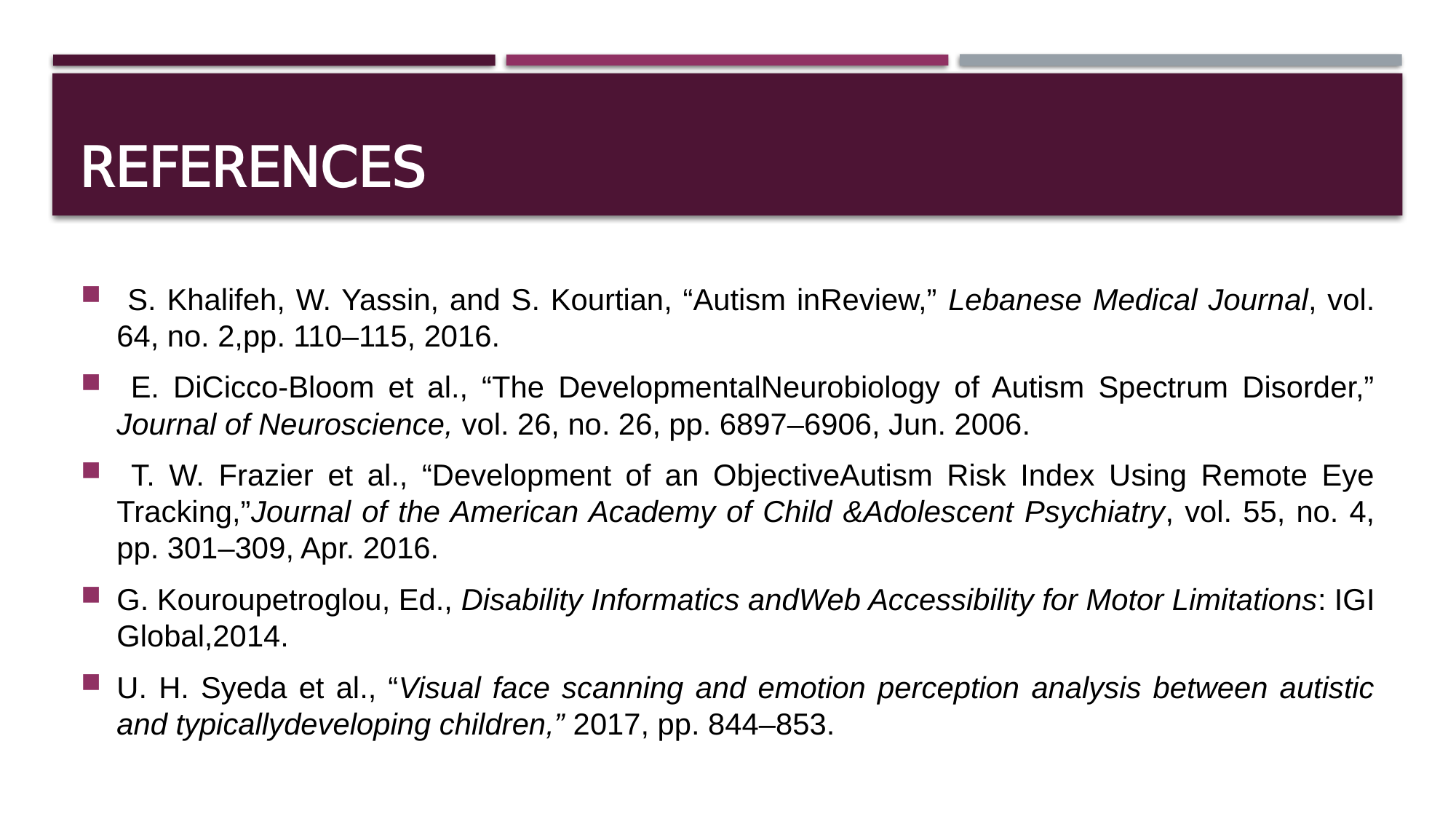

# REFERENCEs

 S. Khalifeh, W. Yassin, and S. Kourtian, “Autism inReview,” Lebanese Medical Journal, vol. 64, no. 2,pp. 110–115, 2016.
 E. DiCicco-Bloom et al., “The DevelopmentalNeurobiology of Autism Spectrum Disorder,” Journal of Neuroscience, vol. 26, no. 26, pp. 6897–6906, Jun. 2006.
 T. W. Frazier et al., “Development of an ObjectiveAutism Risk Index Using Remote Eye Tracking,”Journal of the American Academy of Child &Adolescent Psychiatry, vol. 55, no. 4, pp. 301–309, Apr. 2016.
G. Kouroupetroglou, Ed., Disability Informatics andWeb Accessibility for Motor Limitations: IGI Global,2014.
U. H. Syeda et al., “Visual face scanning and emotion perception analysis between autistic and typicallydeveloping children,” 2017, pp. 844–853.